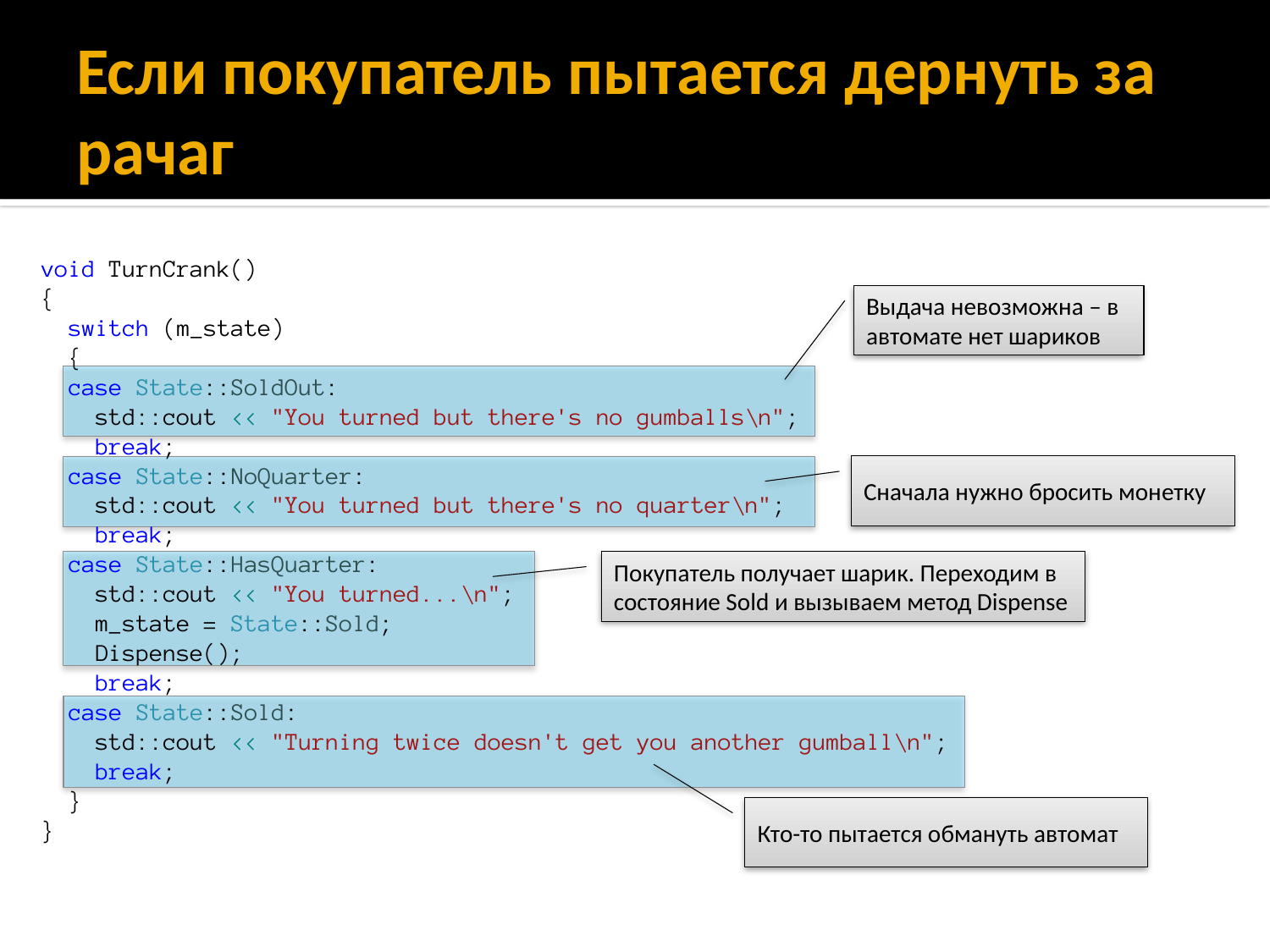

# Если покупатель пытается дернуть за рачаг
  void TurnCrank()
  {
    switch (m_state)
    {
    case State::SoldOut:
      std::cout << "You turned but there's no gumballs\n";
      break;
    case State::NoQuarter:
      std::cout << "You turned but there's no quarter\n";
      break;
    case State::HasQuarter:
      std::cout << "You turned...\n";
      m_state = State::Sold;
      Dispense();
      break;
    case State::Sold:
      std::cout << "Turning twice doesn't get you another gumball\n";
      break;
    }
  }
Выдача невозможна – в автомате нет шариков

Сначала нужно бросить монетку

Покупатель получает шарик. Переходим в состояние Sold и вызываем метод Dispense

Кто-то пытается обмануть автомат